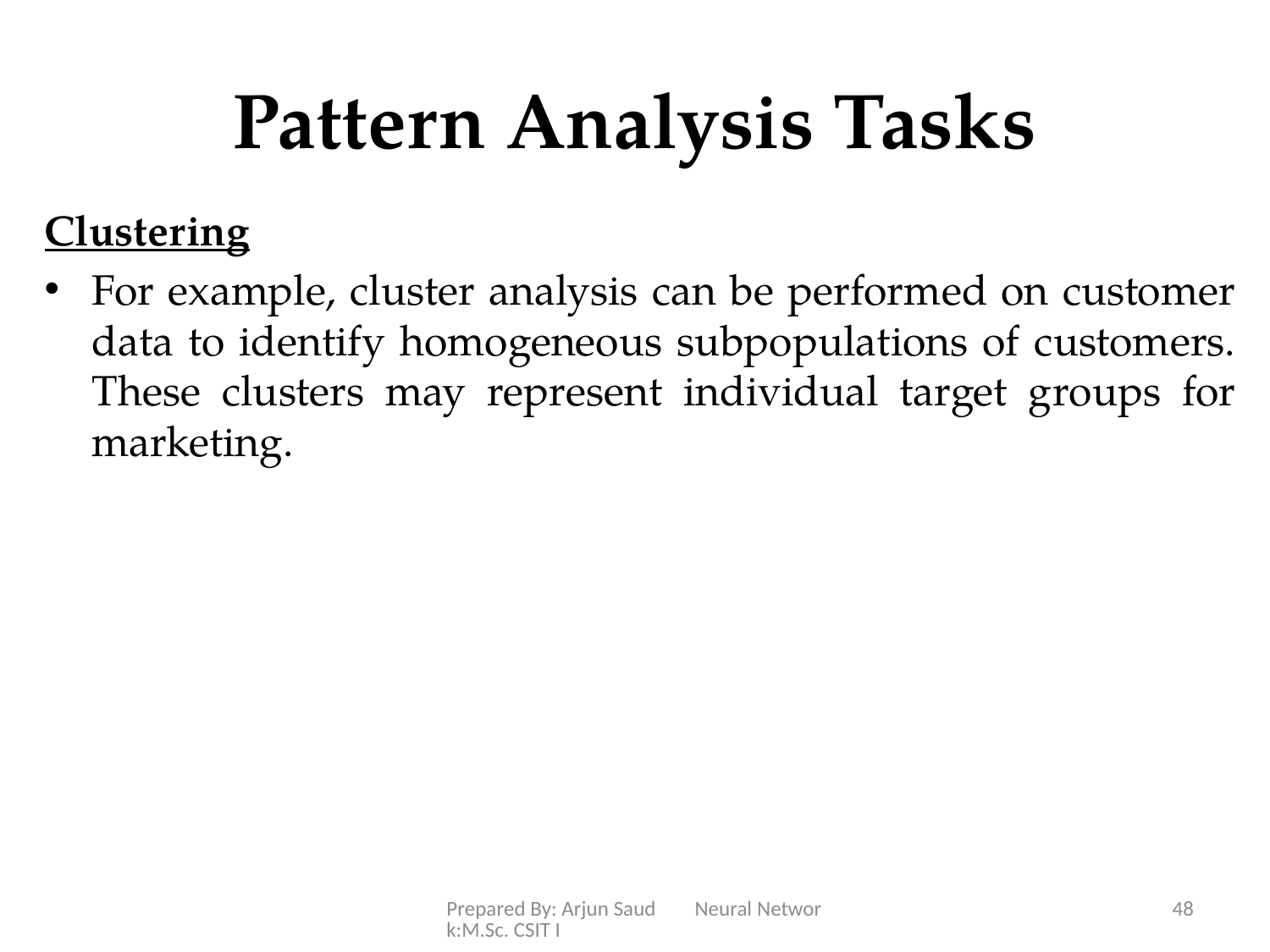

# Pattern Analysis Tasks
Clustering
For example, cluster analysis can be performed on customer data to identify homogeneous subpopulations of customers. These clusters may represent individual target groups for marketing.

Prepared By: Arjun Saud        Neural Network:M.Sc. CSIT I
48